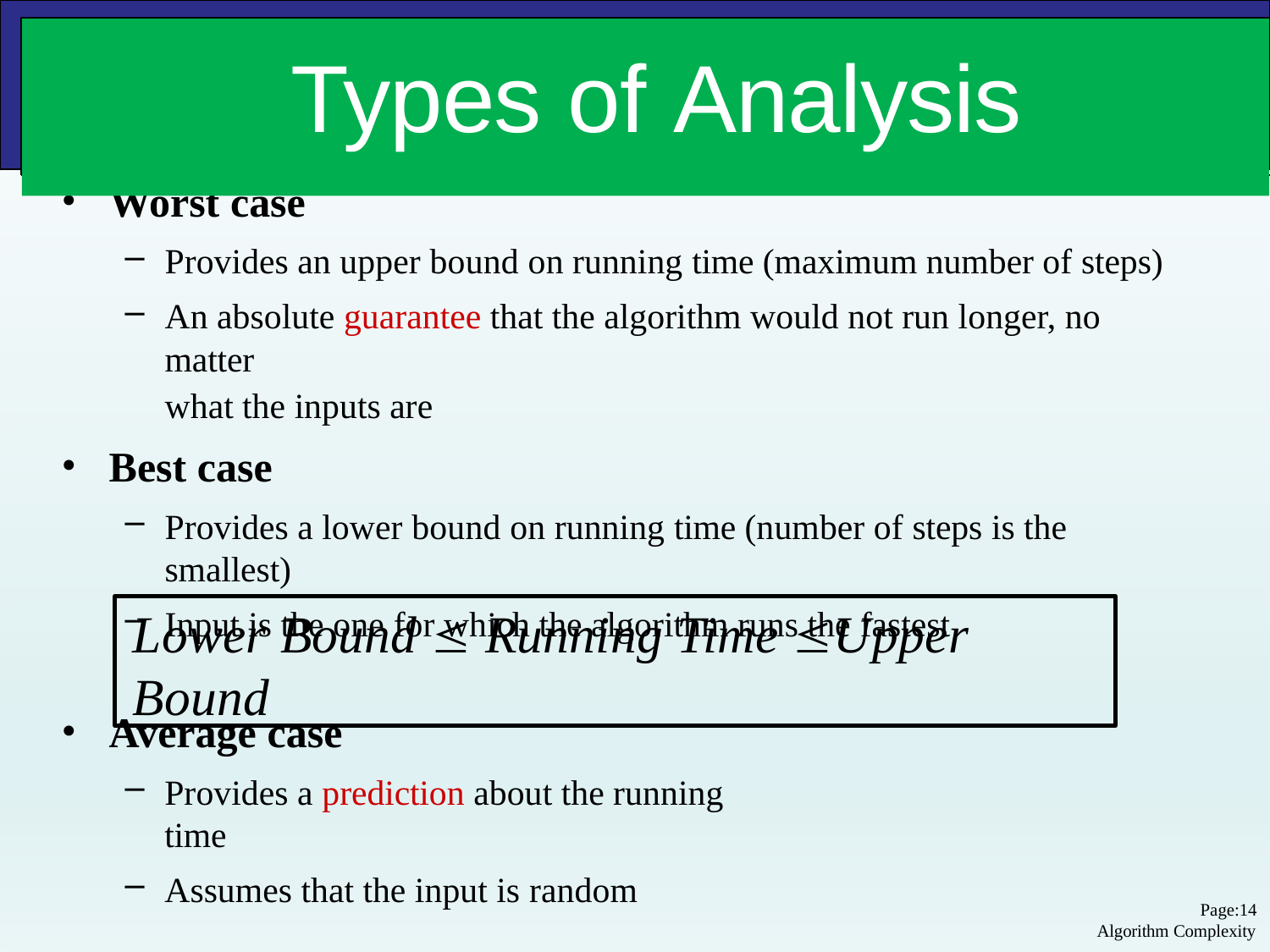

14

# Types of Analysis
Types of Analysis
Worst case
Provides an upper bound on running time (maximum number of steps)
An absolute guarantee that the algorithm would not run longer, no matter
what the inputs are
Best case
Provides a lower bound on running time (number of steps is the smallest)
Input is the one for which the algorithm runs the fastest
Lower Bound ≤ Running Time ≤Upper Bound
Average case
Provides a prediction about the running time
Assumes that the input is random
Page:14 Algorithm Complexity